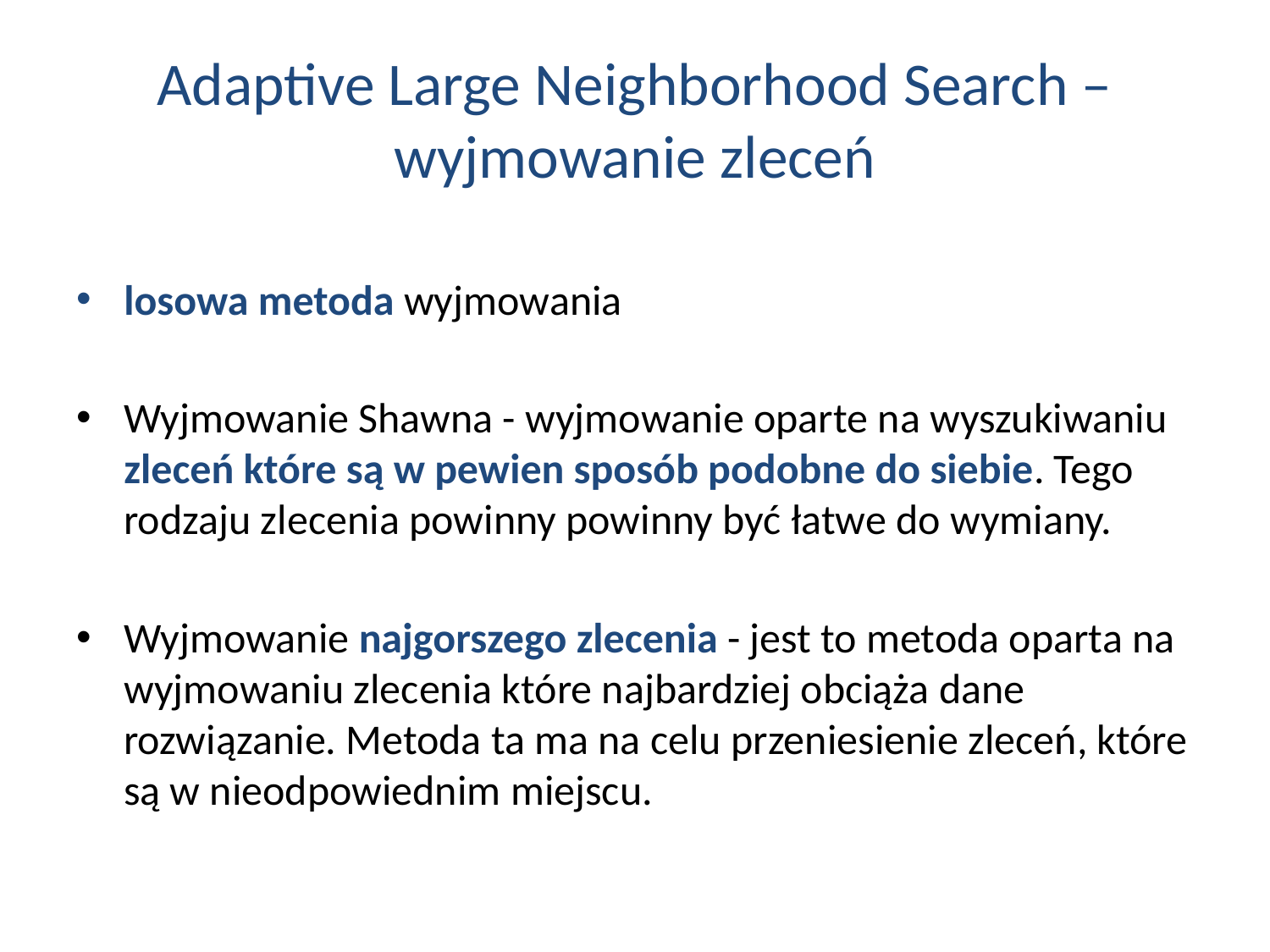

# Adaptive Large Neighborhood Search – wyjmowanie zleceń
losowa metoda wyjmowania

Wyjmowanie Shawna - wyjmowanie oparte na wyszukiwaniu zleceń które są w pewien sposób podobne do siebie. Tego rodzaju zlecenia powinny powinny być łatwe do wymiany.

Wyjmowanie najgorszego zlecenia - jest to metoda oparta na wyjmowaniu zlecenia które najbardziej obciąża dane rozwiązanie. Metoda ta ma na celu przeniesienie zleceń, które są w nieodpowiednim miejscu.